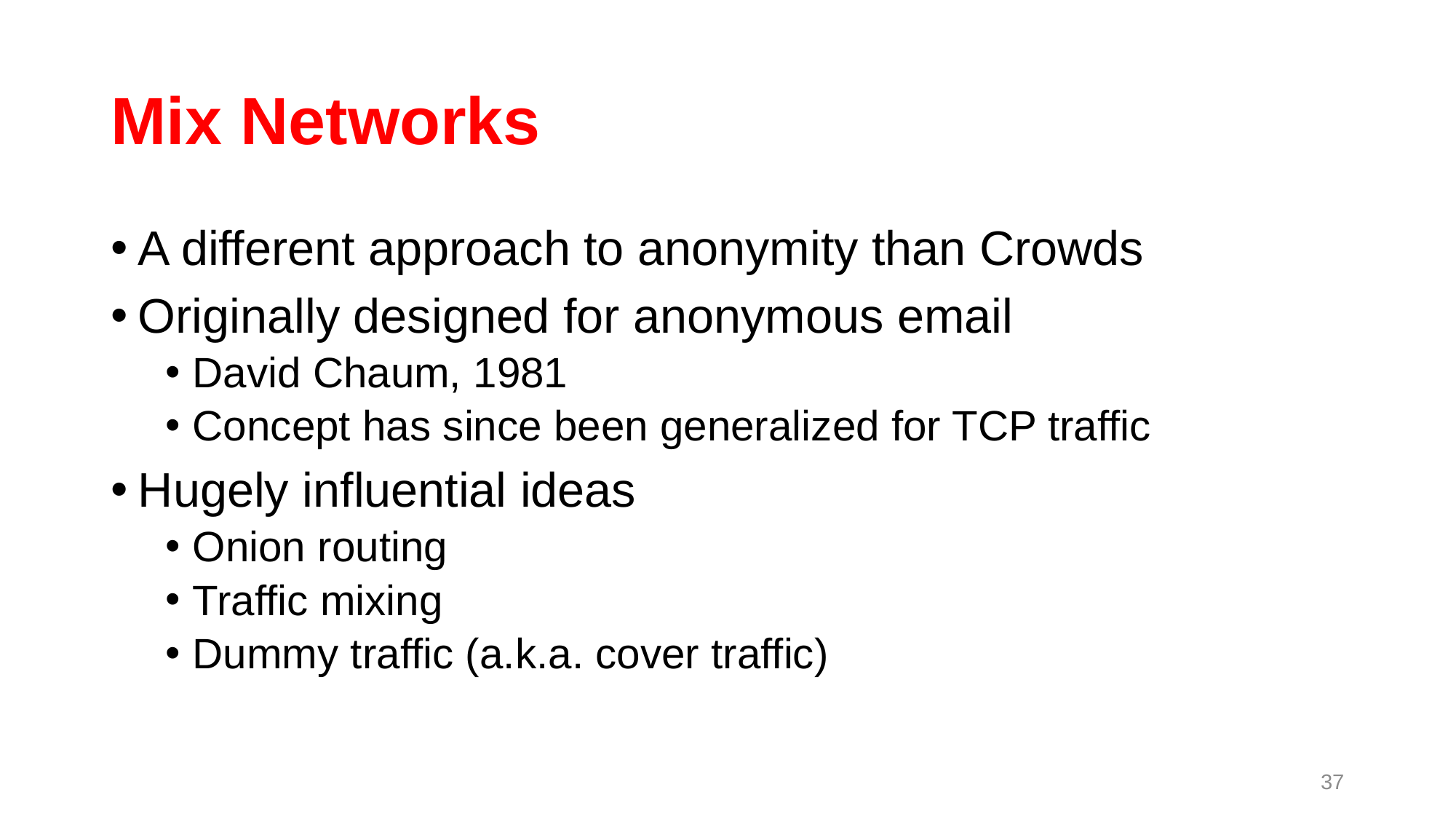

# Mix Networks
A different approach to anonymity than Crowds
Originally designed for anonymous email
David Chaum, 1981
Concept has since been generalized for TCP traffic
Hugely influential ideas
Onion routing
Traffic mixing
Dummy traffic (a.k.a. cover traffic)
37